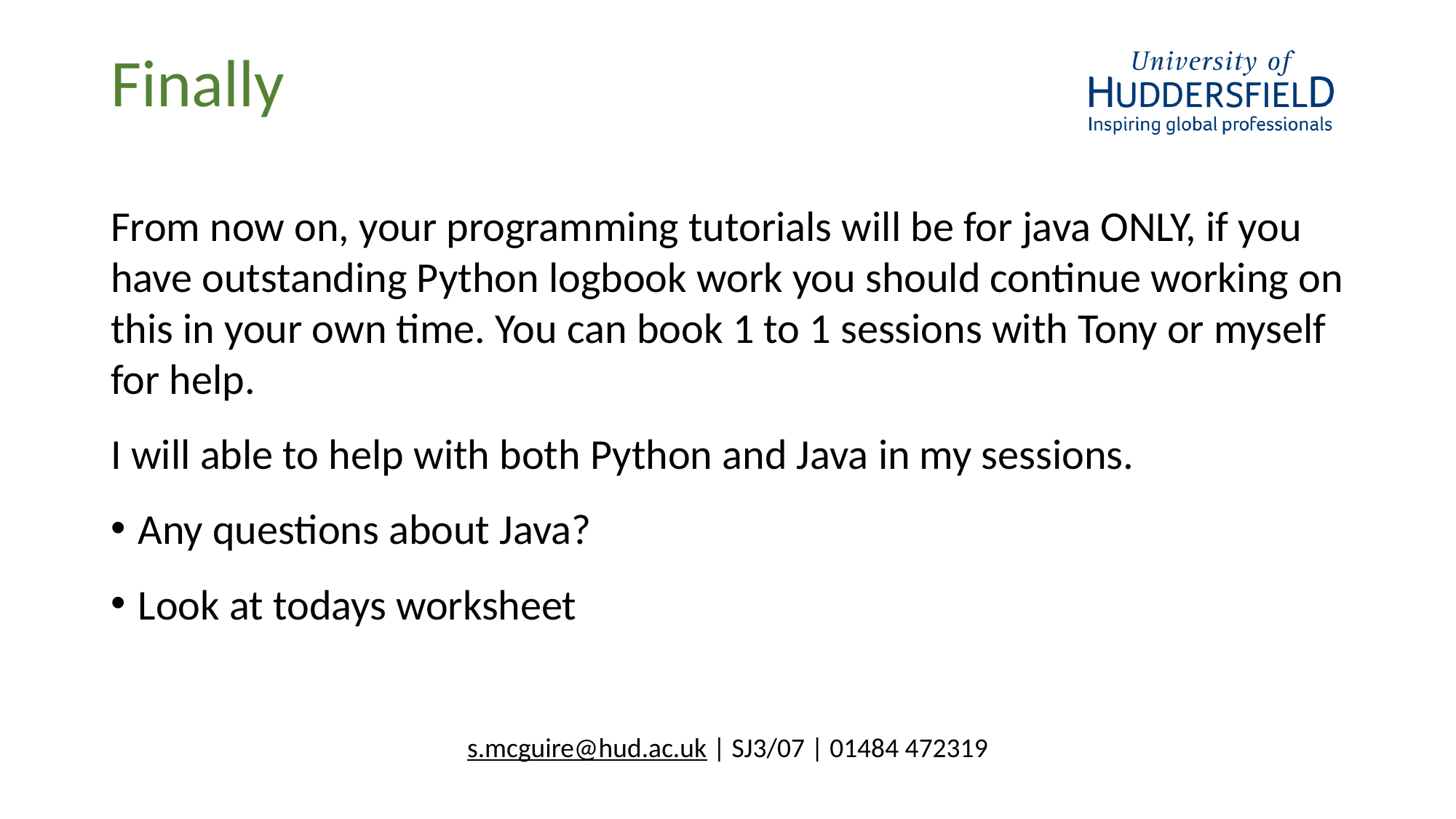

# Finally
From now on, your programming tutorials will be for java ONLY, if you have outstanding Python logbook work you should continue working on this in your own time. You can book 1 to 1 sessions with Tony or myself for help.
I will able to help with both Python and Java in my sessions.
Any questions about Java?
Look at todays worksheet